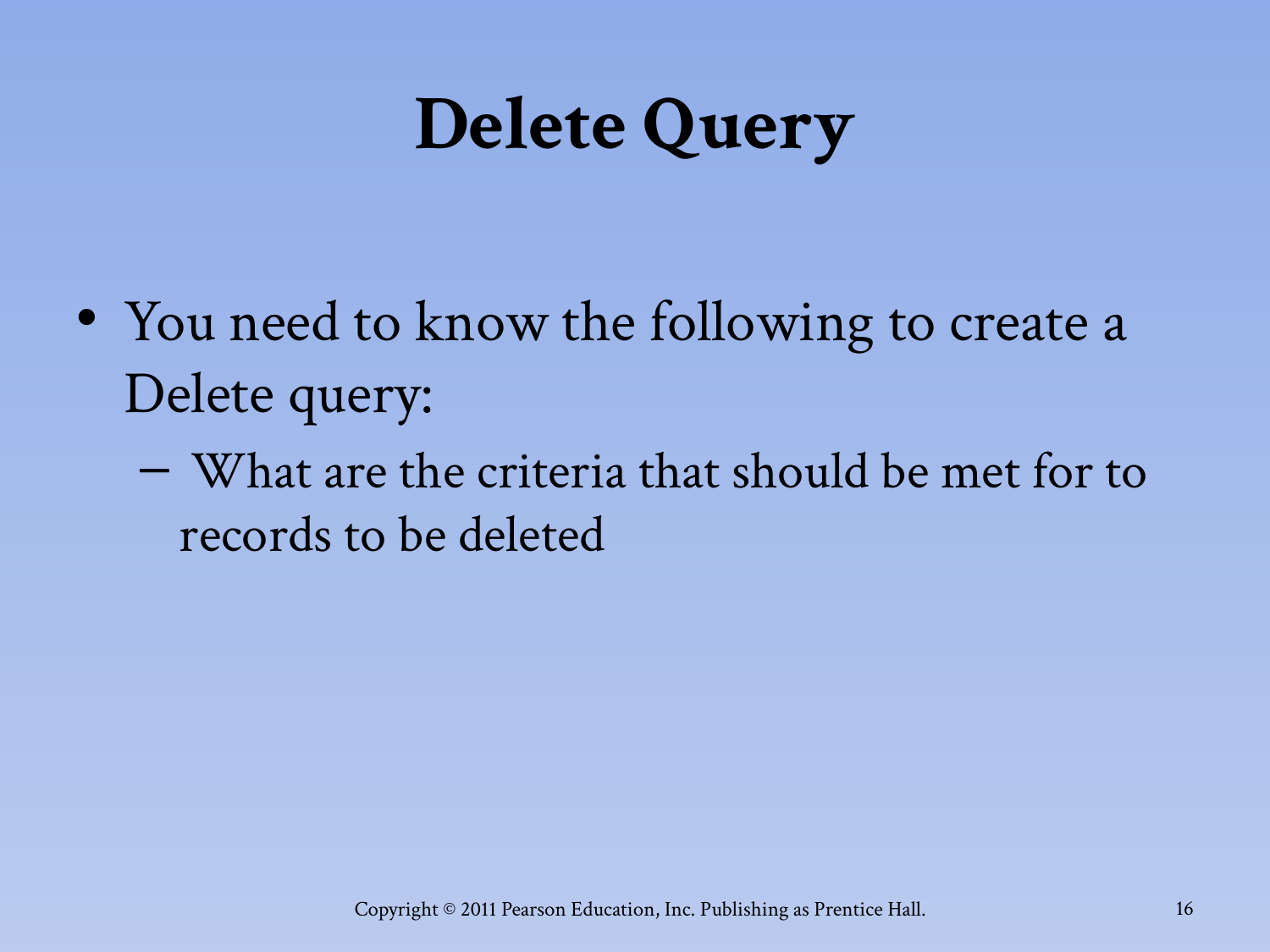

# Delete Query

You need to know the following to create a Delete query:
 What are the criteria that should be met for to records to be deleted

Copyright © 2011 Pearson Education, Inc. Publishing as Prentice Hall.

16